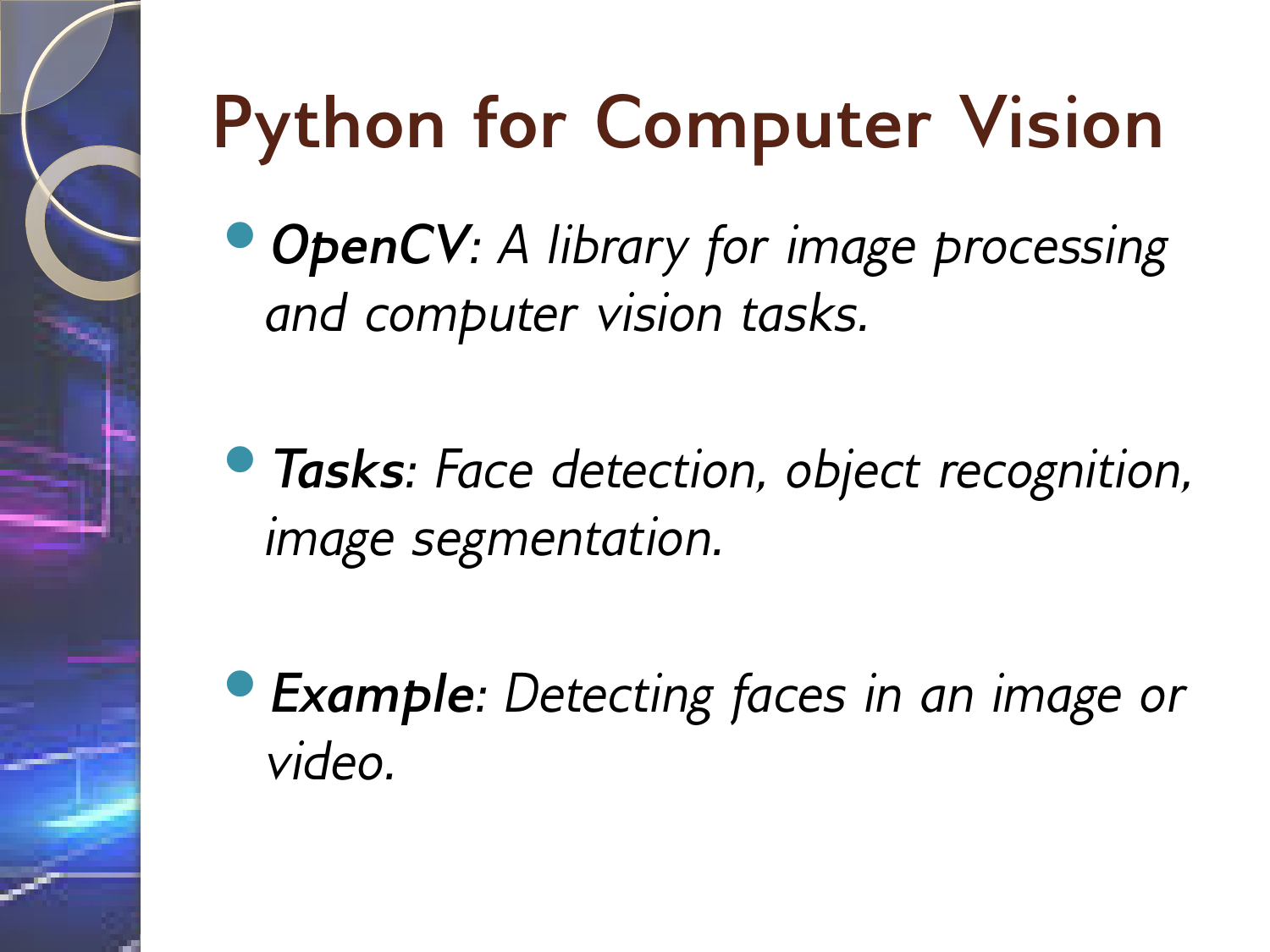

# Python for Computer Vision
OpenCV: A library for image processing and computer vision tasks.

Tasks: Face detection, object recognition, image segmentation.

Example: Detecting faces in an image or video.